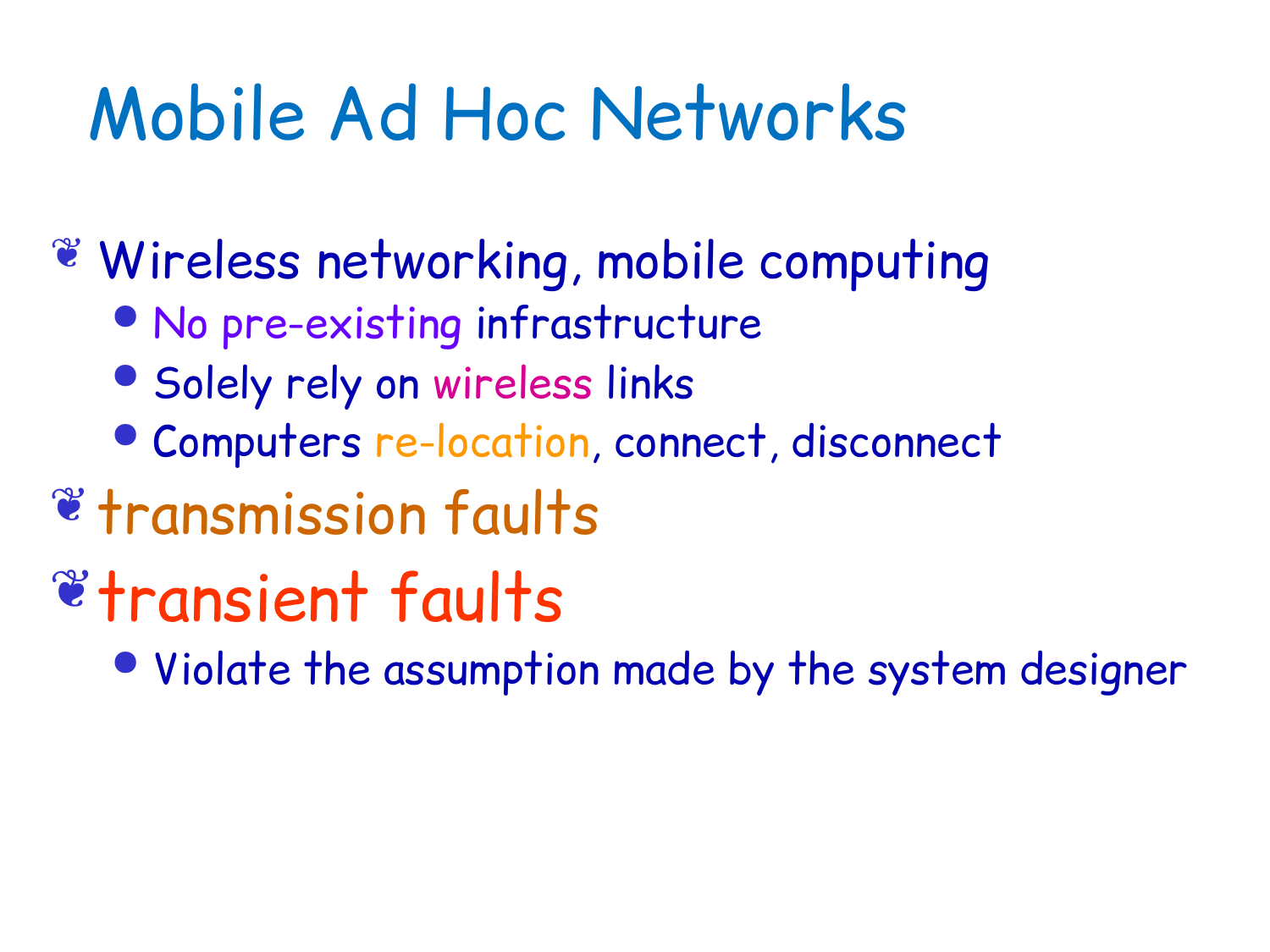

# Mobile Ad Hoc Networks
Wireless networking, mobile computing
No pre-existing infrastructure
Solely rely on wireless links
Computers re-location, connect, disconnect
transmission faults
transient faults
Violate the assumption made by the system designer